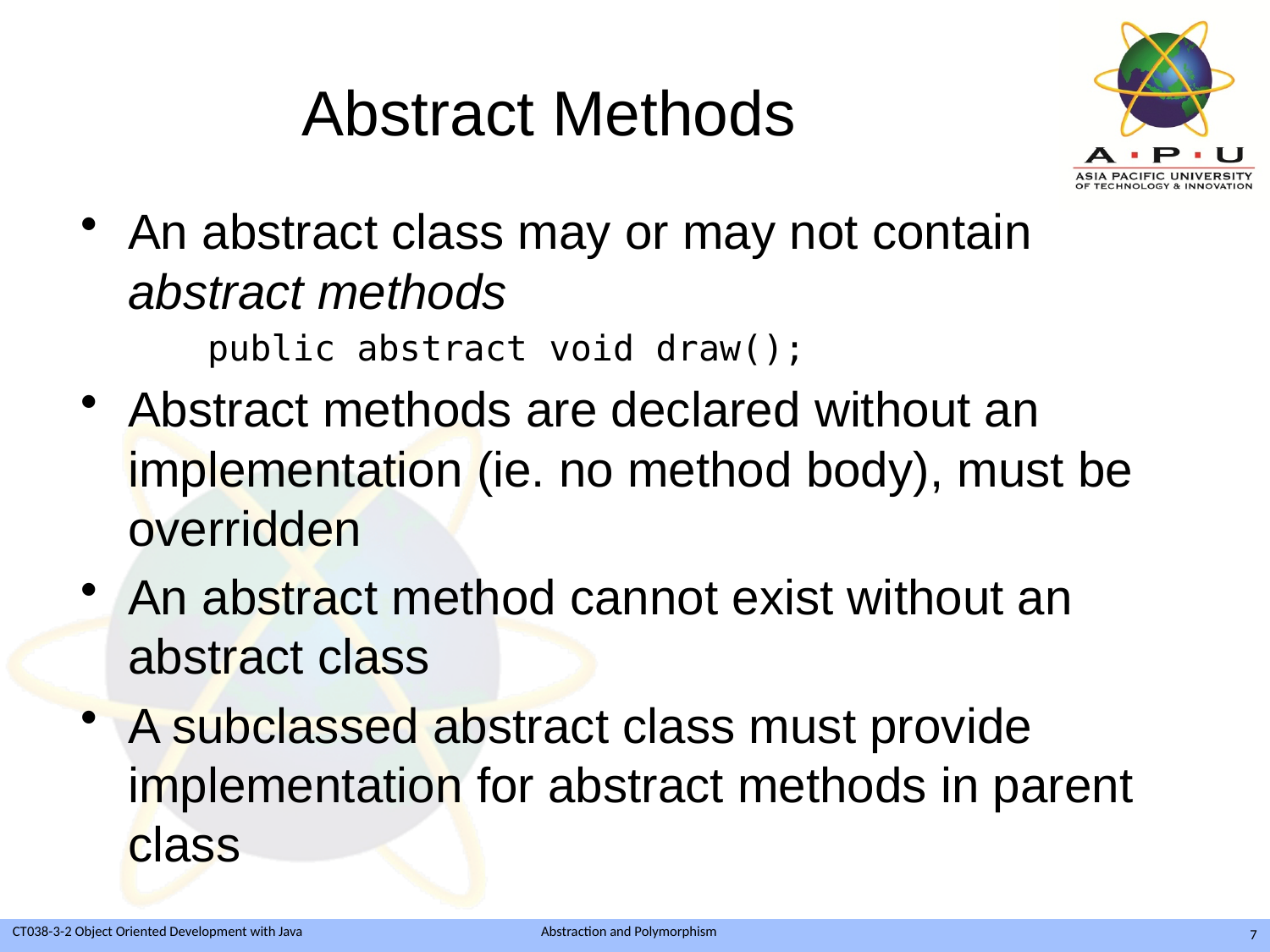

# Abstract Methods
An abstract class may or may not contain abstract methods
public abstract void draw();
Abstract methods are declared without an implementation (ie. no method body), must be overridden
An abstract method cannot exist without an abstract class
A subclassed abstract class must provide implementation for abstract methods in parent class

7